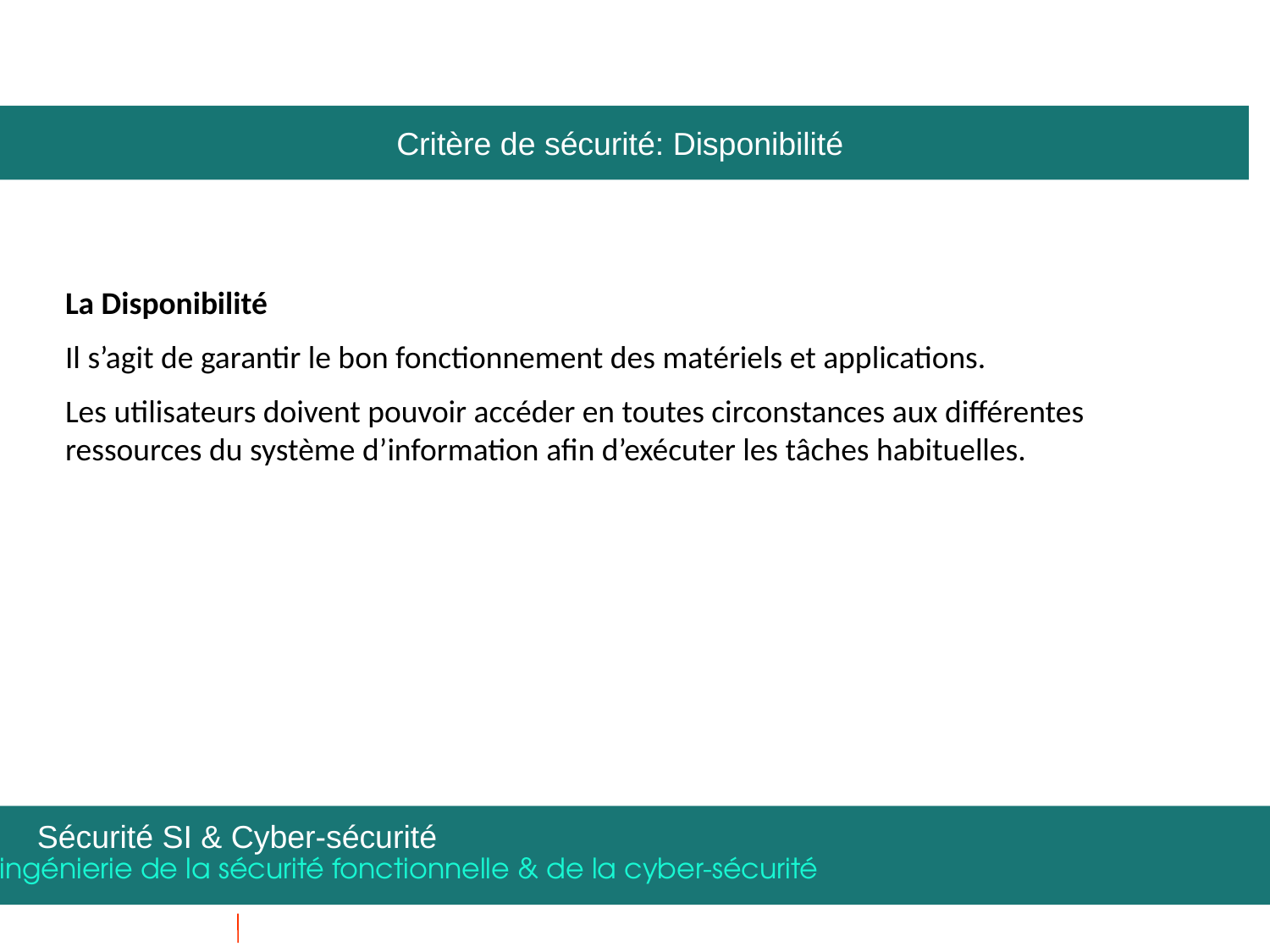

Critère de sécurité: Disponibilité
La Disponibilité
Il s’agit de garantir le bon fonctionnement des matériels et applications.
Les utilisateurs doivent pouvoir accéder en toutes circonstances aux différentes ressources du système d’information afin d’exécuter les tâches habituelles.

ingénierie de la sécurité fonctionnelle & de la cyber-sécurité
Sécurité SI & Cyber-sécurité